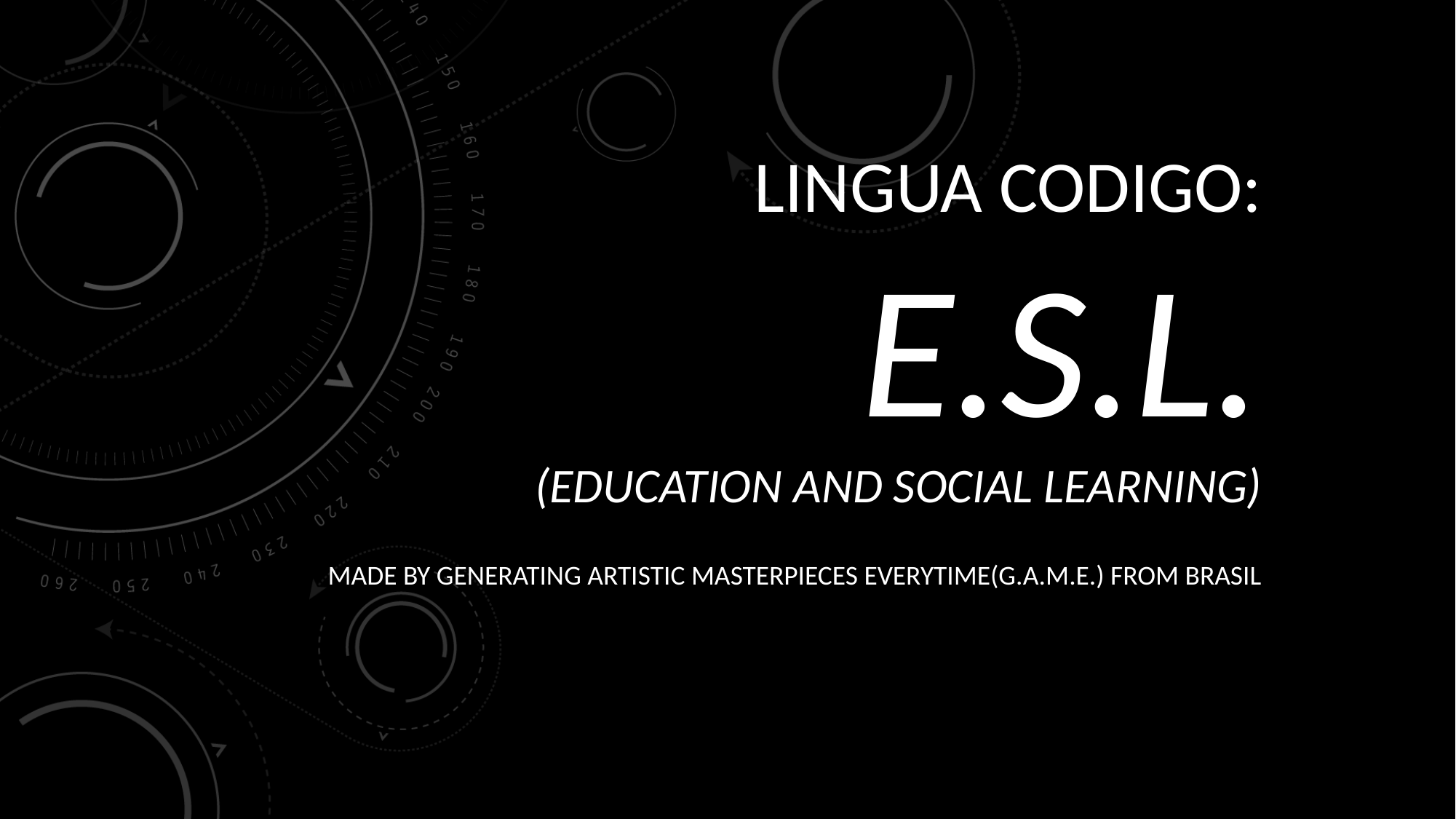

# Lingua Codigo: E.S.L. (Education and Social Learning)
Made by Generating Artistic Masterpieces Everytime(G.A.M.E.) FROM BraSiL